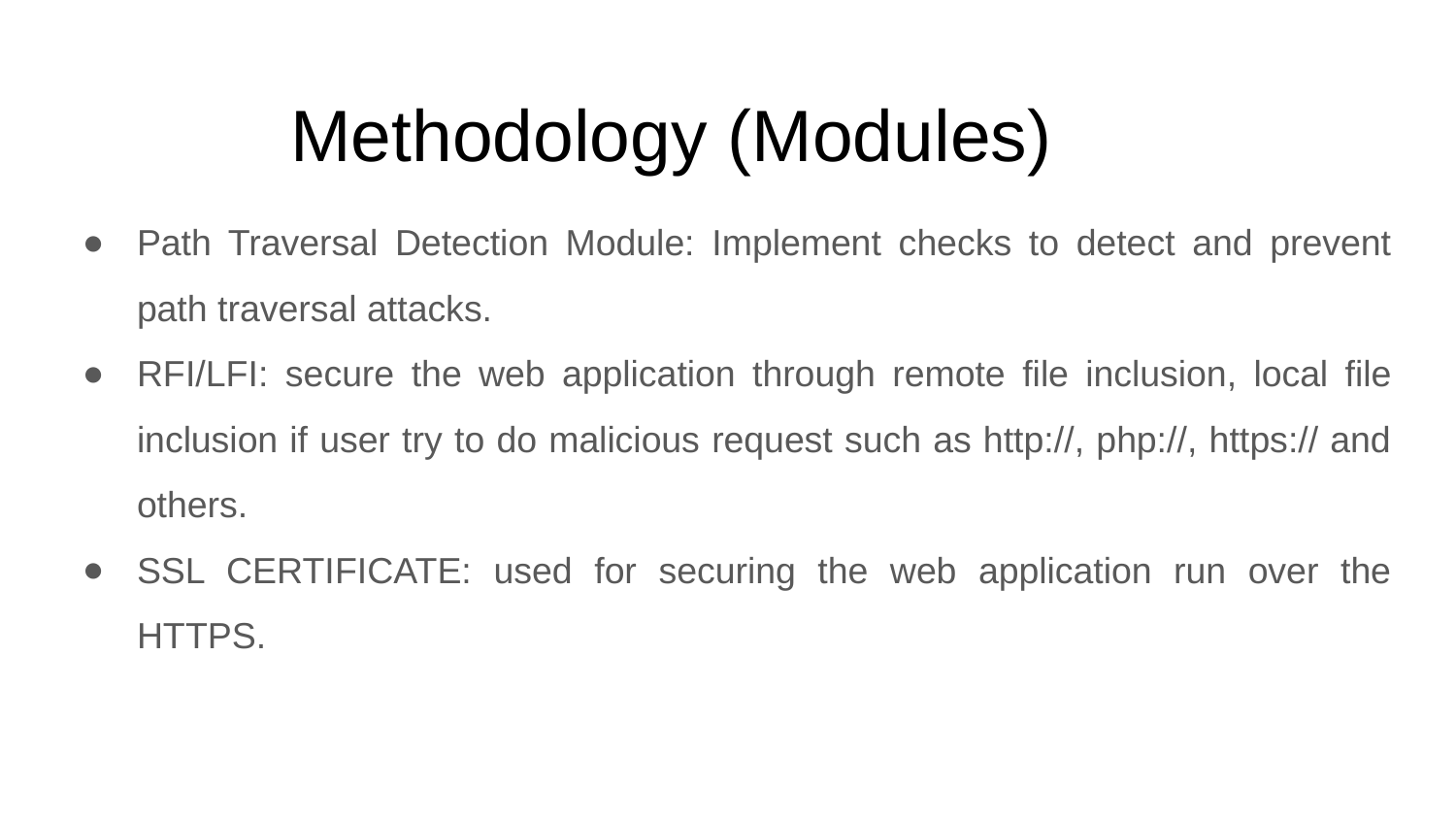

# Methodology (Modules)

Path Traversal Detection Module: Implement checks to detect and prevent path traversal attacks.
RFI/LFI: secure the web application through remote file inclusion, local file inclusion if user try to do malicious request such as http://, php://, https:// and others.
SSL CERTIFICATE: used for securing the web application run over the HTTPS.